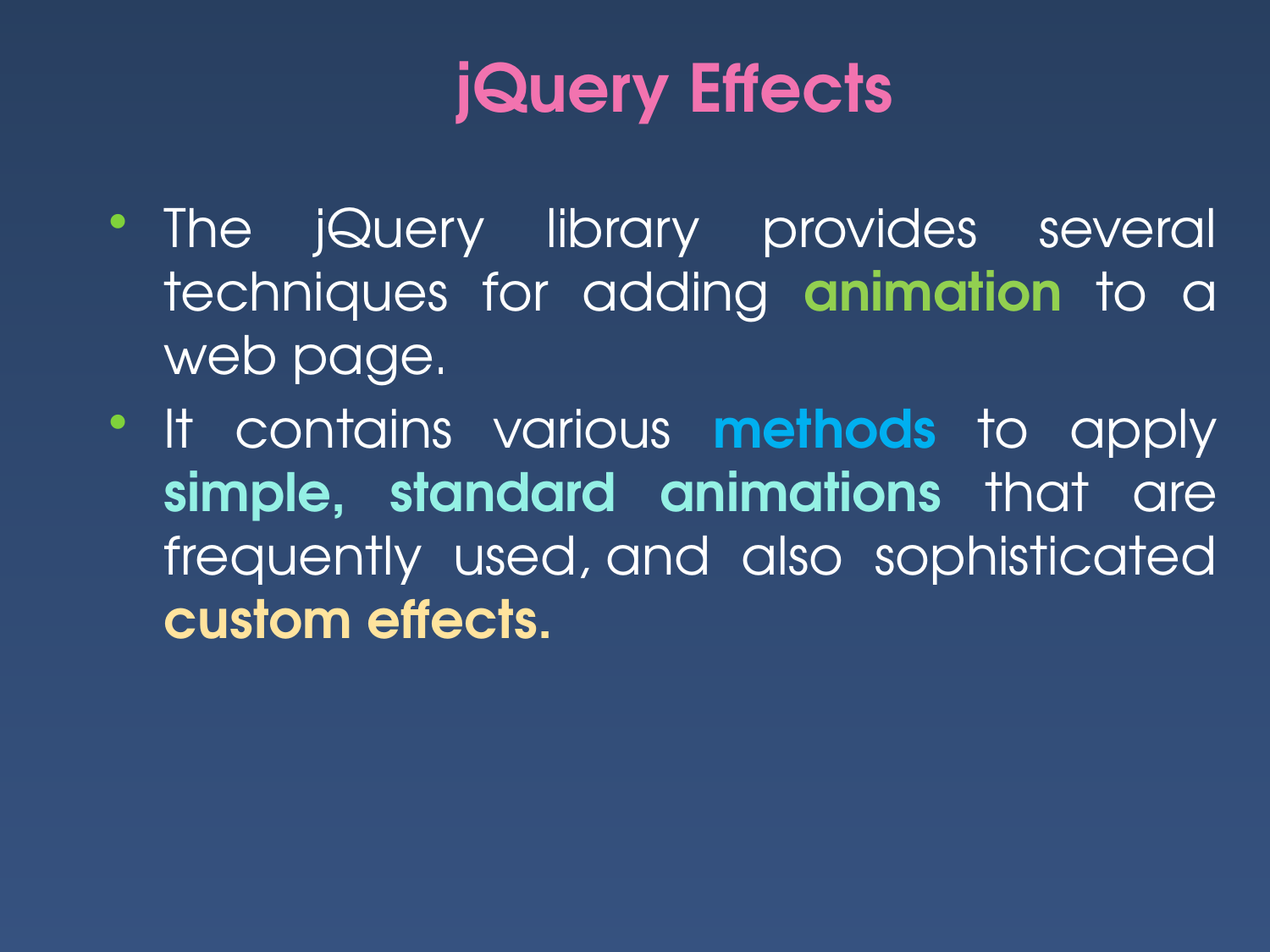

# jQuery Effects
The jQuery library provides several techniques for adding animation to a web page.
It contains various methods to apply simple, standard animations that are frequently used, and also sophisticated custom effects.